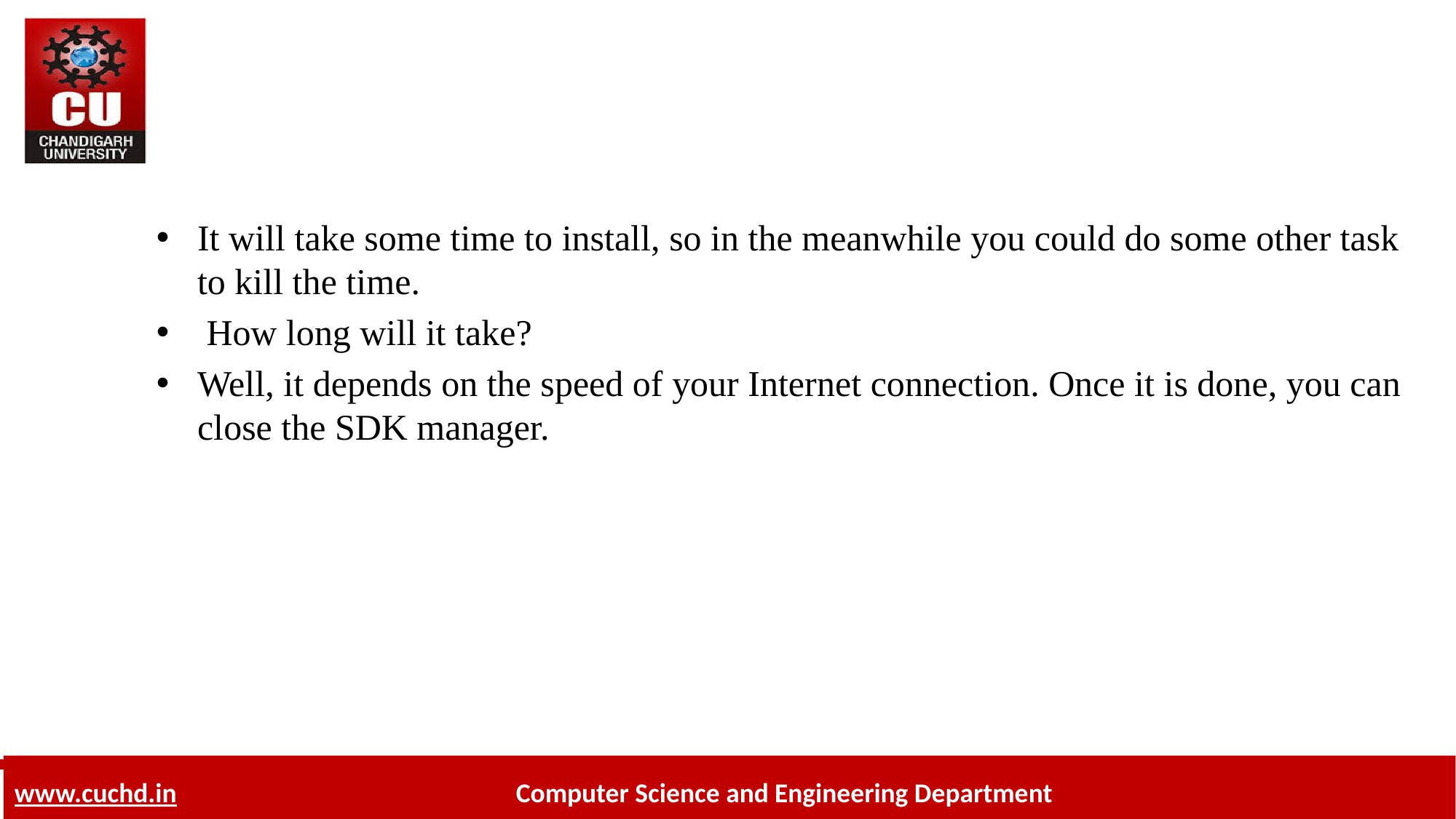

It will take some time to install, so in the meanwhile you could do some other task to kill the time.
 How long will it take?
Well, it depends on the speed of your Internet connection. Once it is done, you can close the SDK manager.